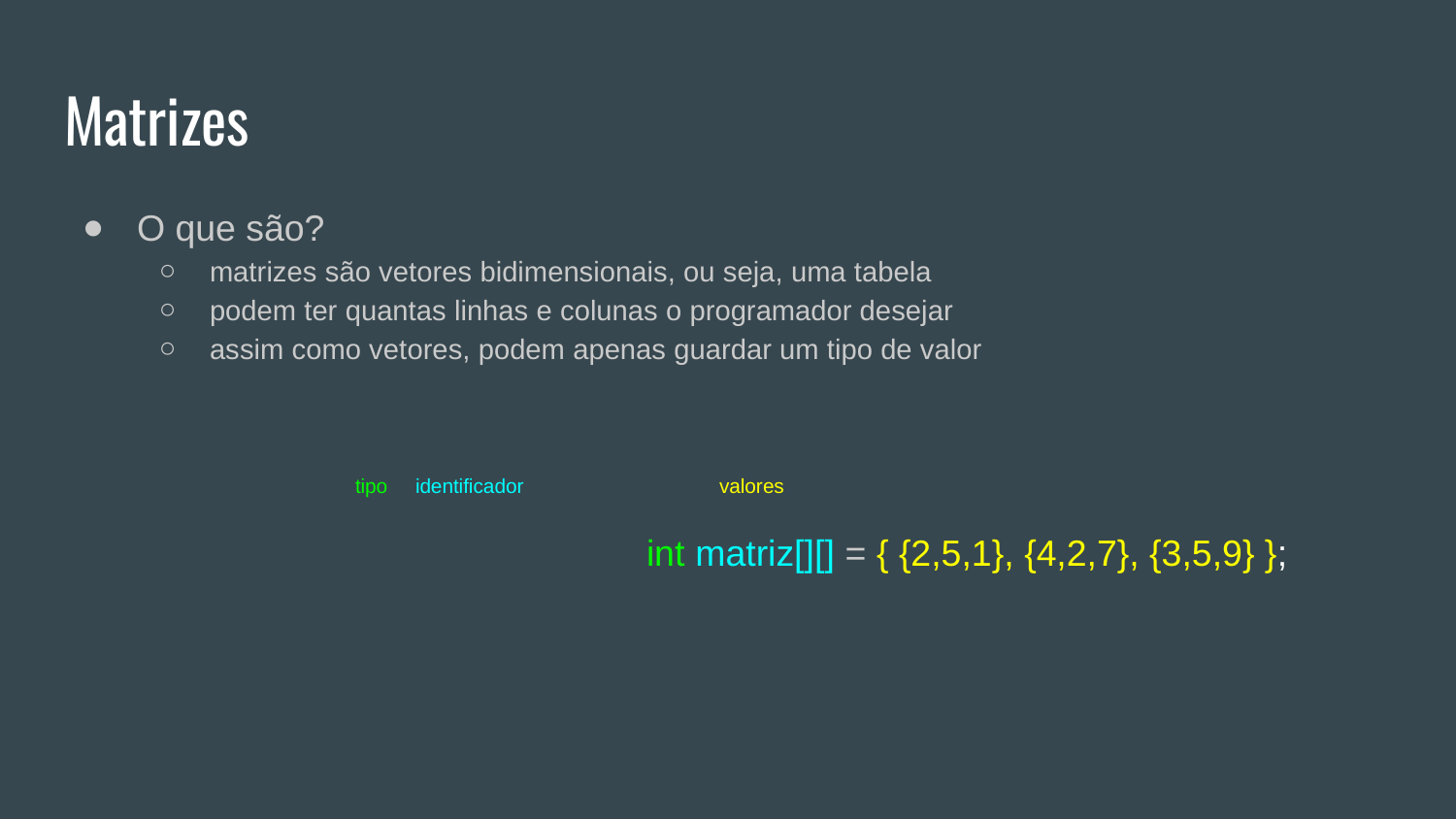

# Matrizes
O que são?
matrizes são vetores bidimensionais, ou seja, uma tabela
podem ter quantas linhas e colunas o programador desejar
assim como vetores, podem apenas guardar um tipo de valor

tipo     identificador       		valores
				int matriz[][] = { {2,5,1}, {4,2,7}, {3,5,9} };